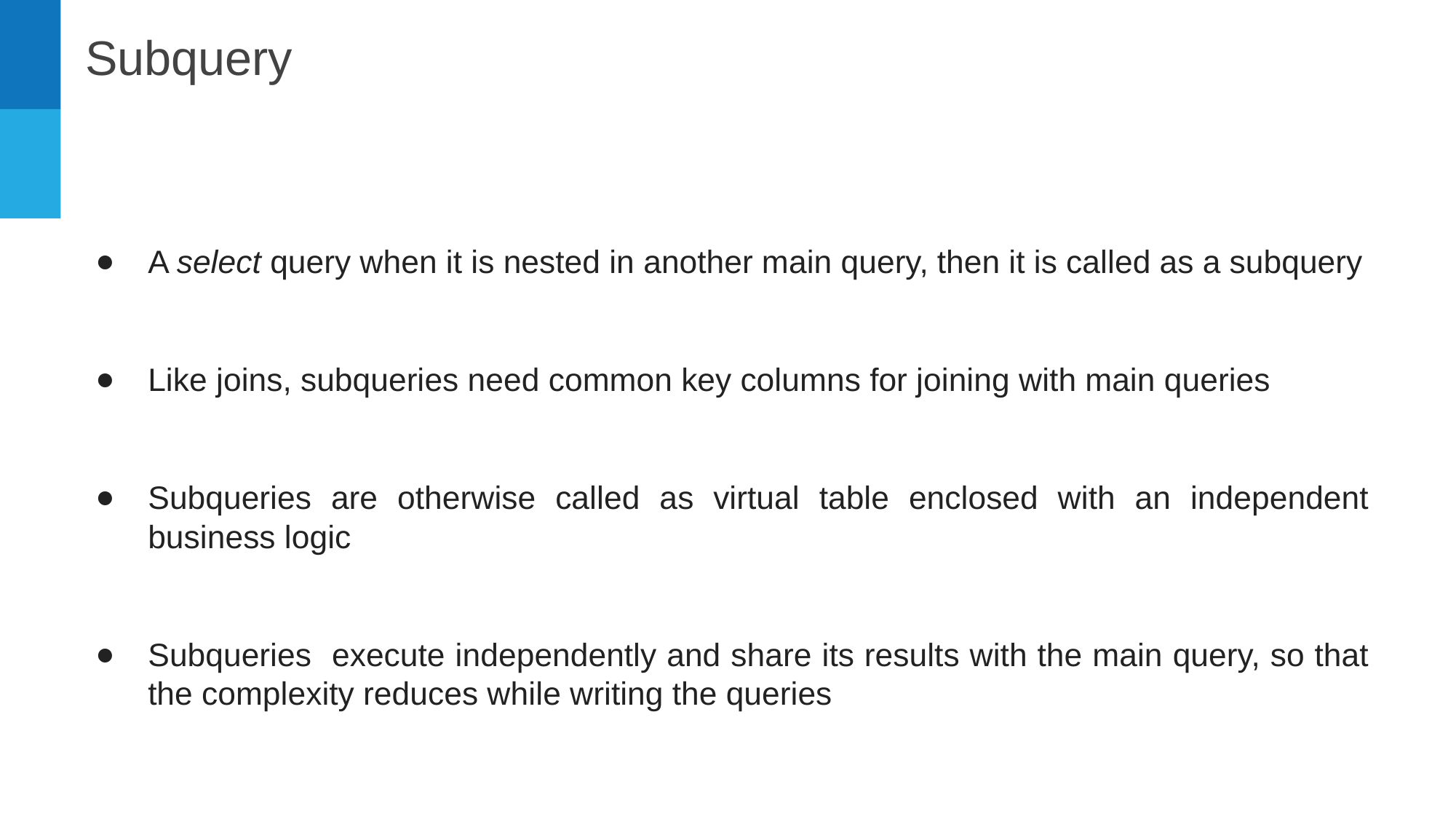

Subquery

A select query when it is nested in another main query, then it is called as a subquery

Like joins, subqueries need common key columns for joining with main queries

Subqueries are otherwise called as virtual table enclosed with an independent business logic

Subqueries  execute independently and share its results with the main query, so that the complexity reduces while writing the queries